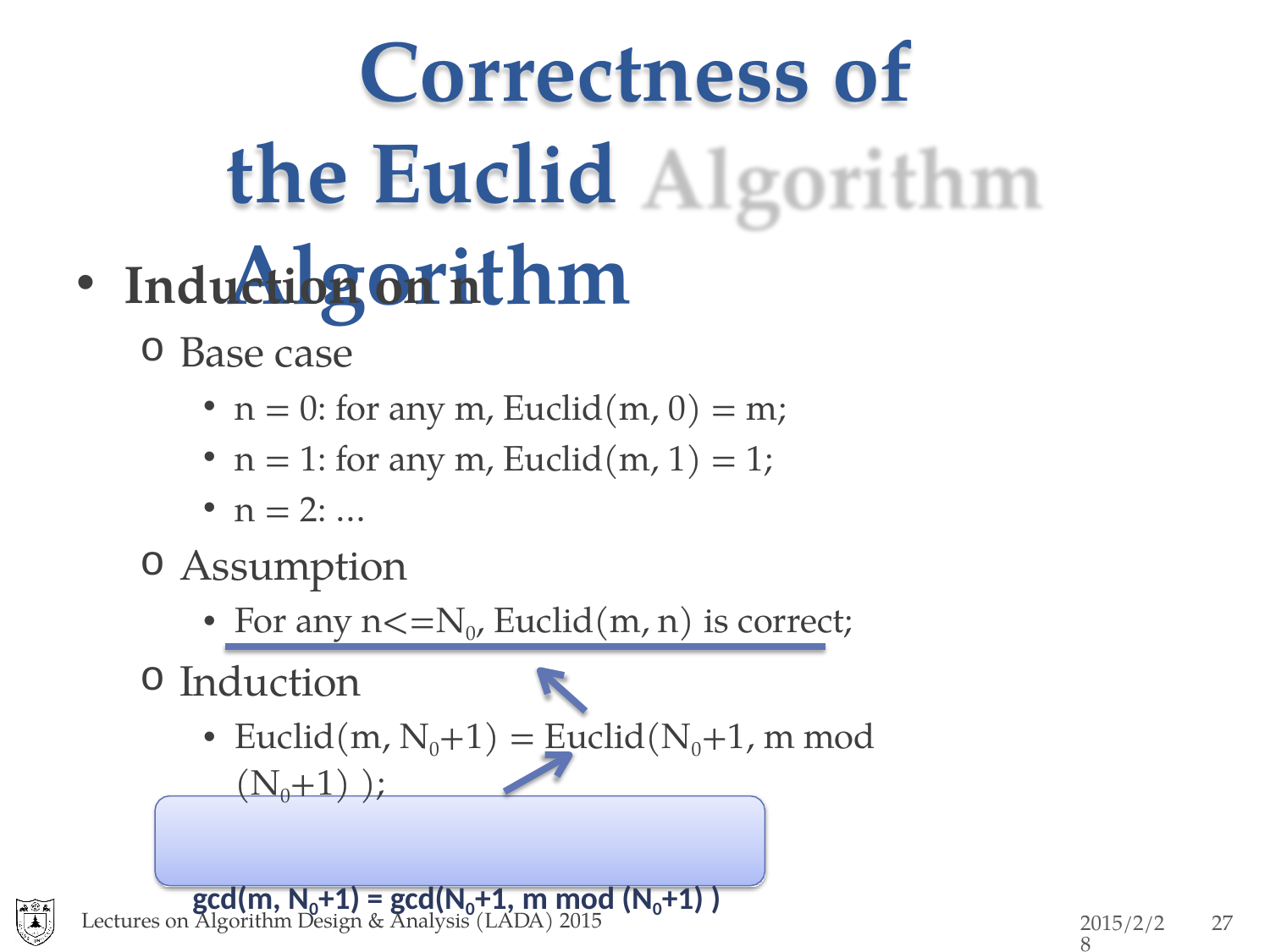

# Correctness of  the Euclid Algorithm

Induction on n
Base case
n = 0: for any m, Euclid(m, 0) = m;
n = 1: for any m, Euclid(m, 1) = 1;
n = 2: …
Assumption
For any n<=N0, Euclid(m, n) is correct;
Induction
Euclid(m, N0+1) = Euclid(N0+1, m mod (N0+1) );

gcd(m, N0+1) = gcd(N0+1, m mod (N0+1) )

Lectures on Algorithm Design & Analysis (LADA) 2015
2015/2/28
27